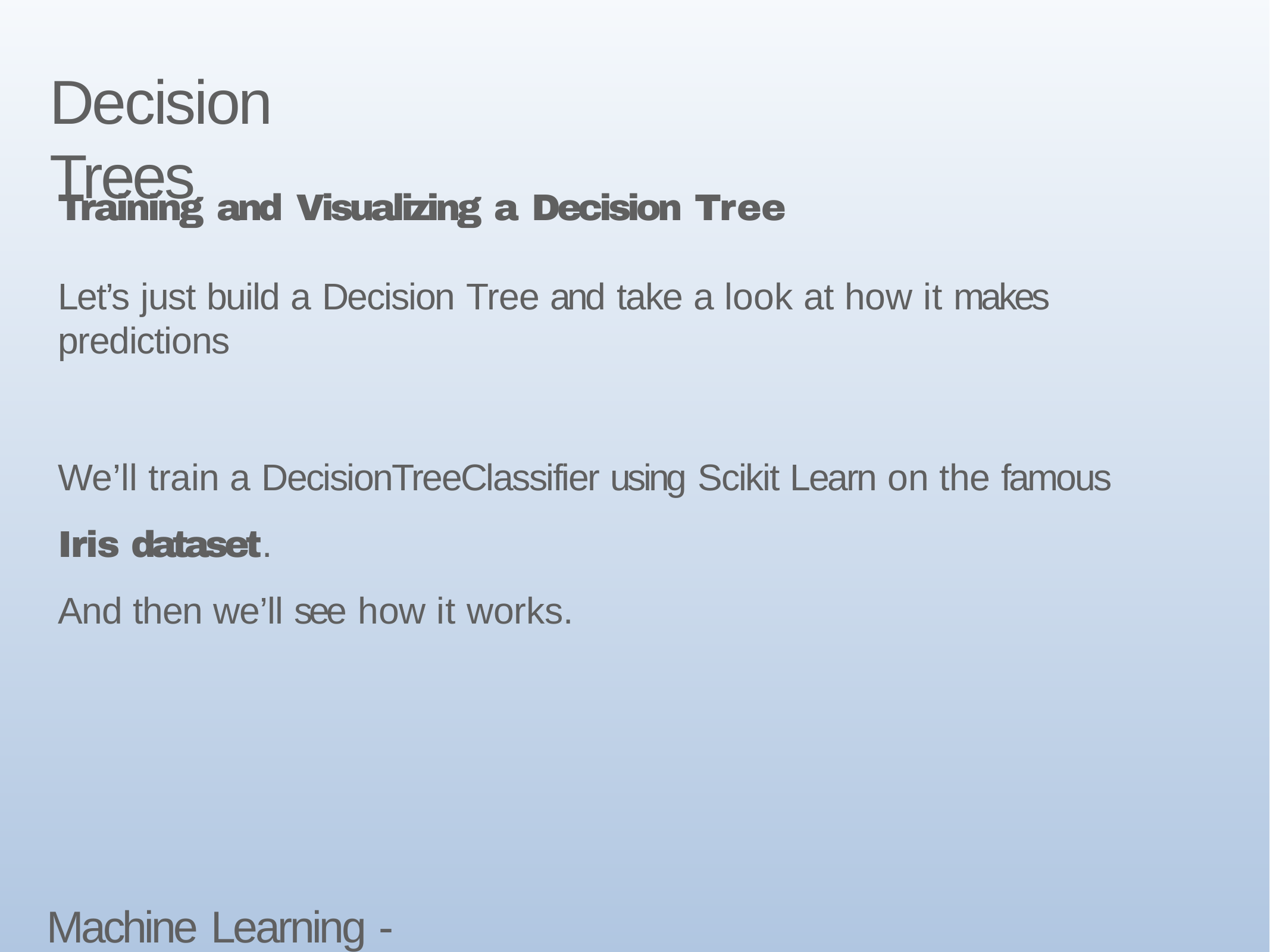

# Decision Trees
Training and Visualizing a Decision Tree
Let’s just build a Decision Tree and take a look at how it makes predictions

We’ll train a DecisionTreeClassifier using Scikit Learn on the famous Iris dataset.
And then we’ll see how it works.
Machine Learning - Classfication